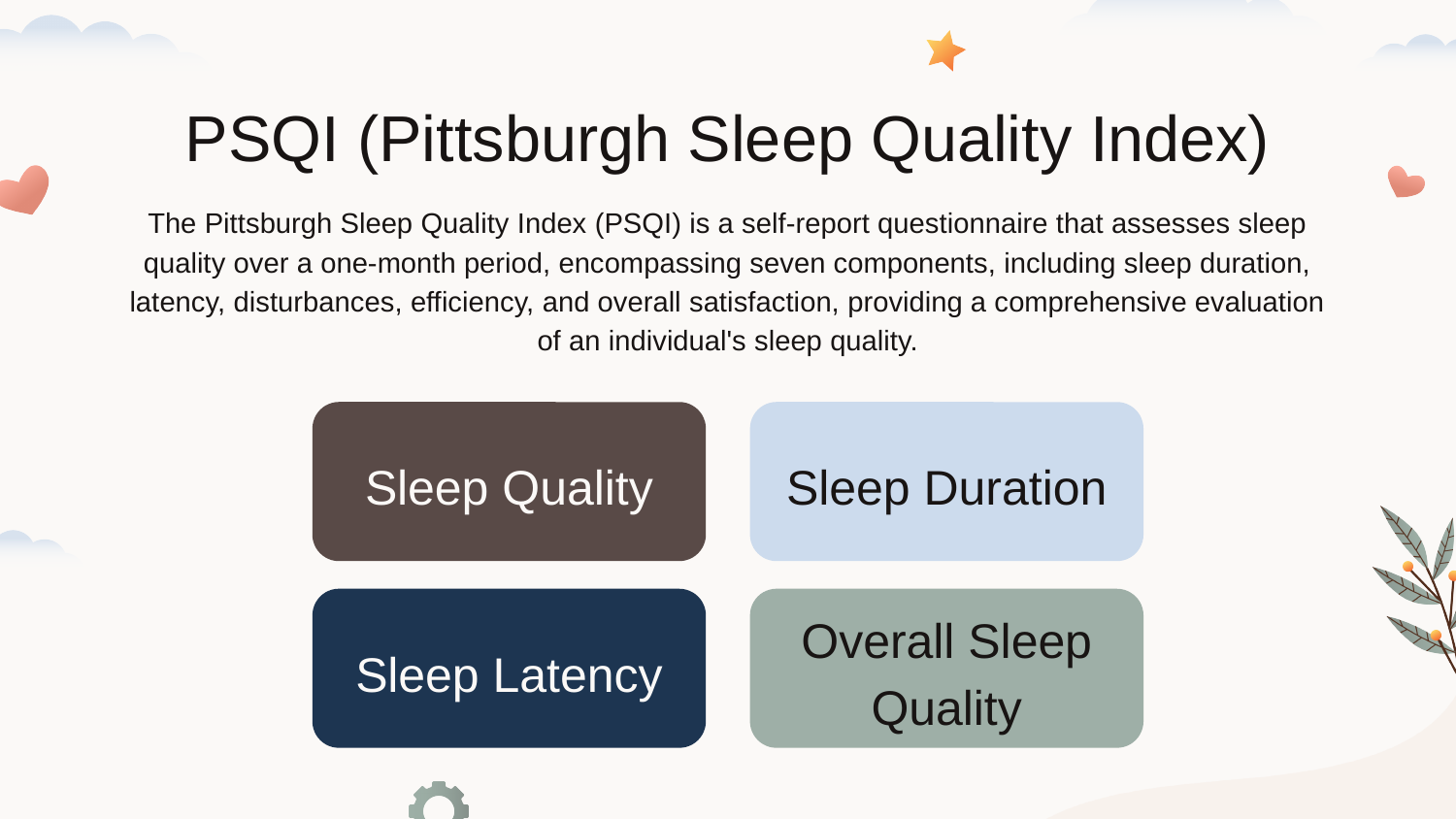

# PSQI (Pittsburgh Sleep Quality Index)
The Pittsburgh Sleep Quality Index (PSQI) is a self-report questionnaire that assesses sleep quality over a one-month period, encompassing seven components, including sleep duration, latency, disturbances, efficiency, and overall satisfaction, providing a comprehensive evaluation of an individual's sleep quality.
 Sleep Quality
Sleep Duration
Sleep Latency
Overall Sleep Quality